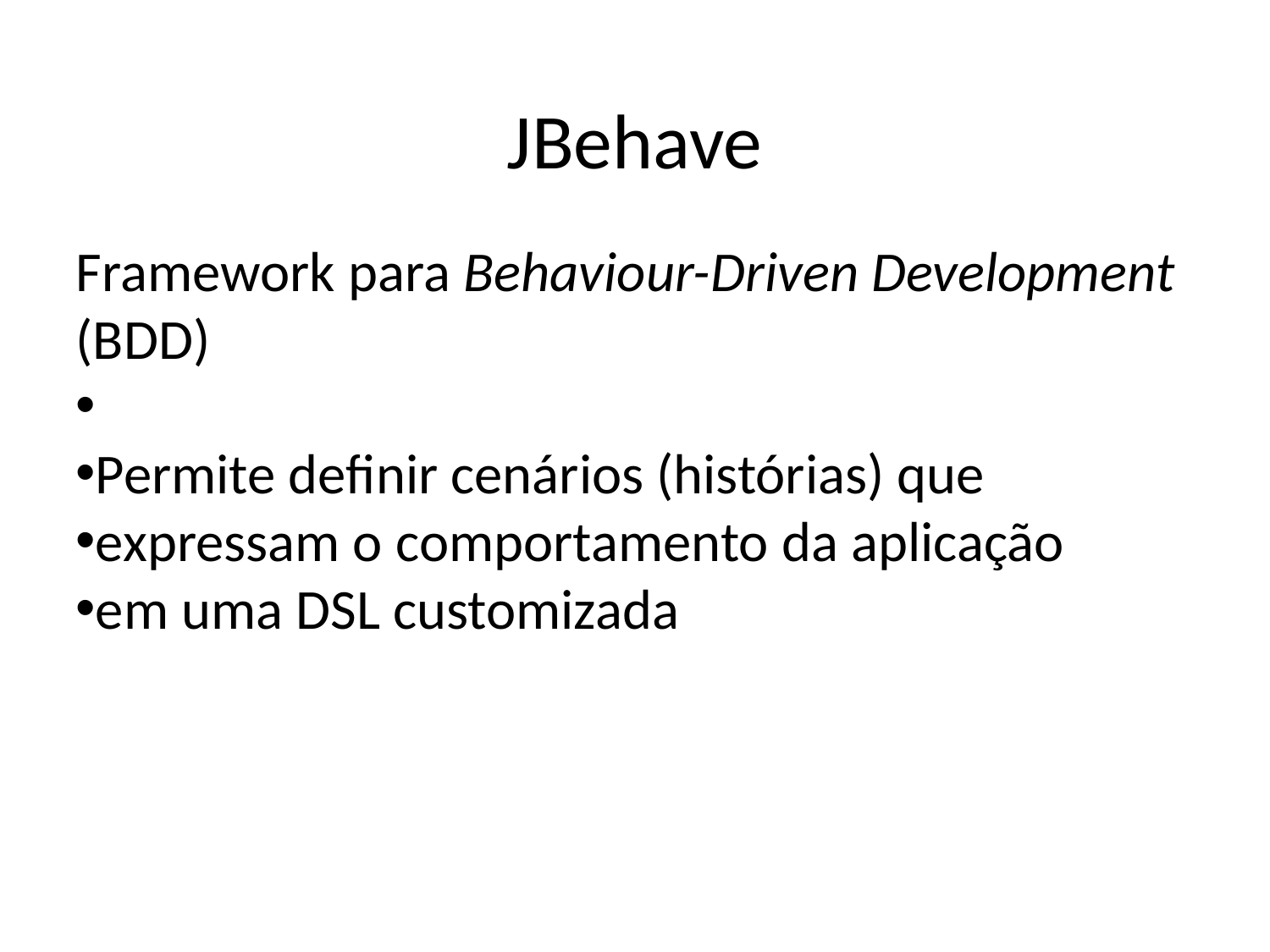

JBehave
Framework para Behaviour-Driven Development (BDD)

Permite definir cenários (histórias) que
expressam o comportamento da aplicação
em uma DSL customizada